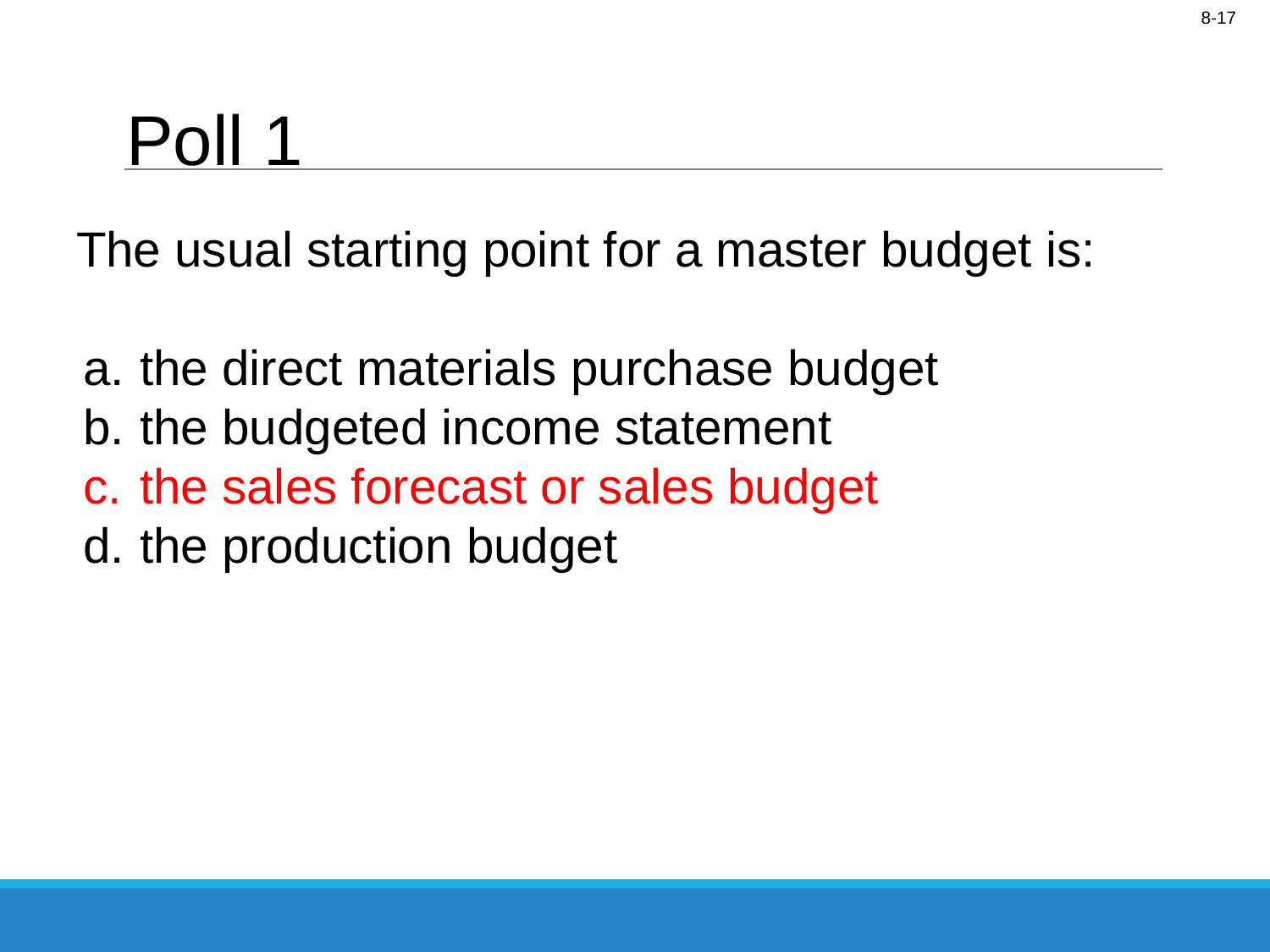

# Poll 1
The usual starting point for a master budget is:

the direct materials purchase budget
the budgeted income statement
the sales forecast or sales budget
the production budget